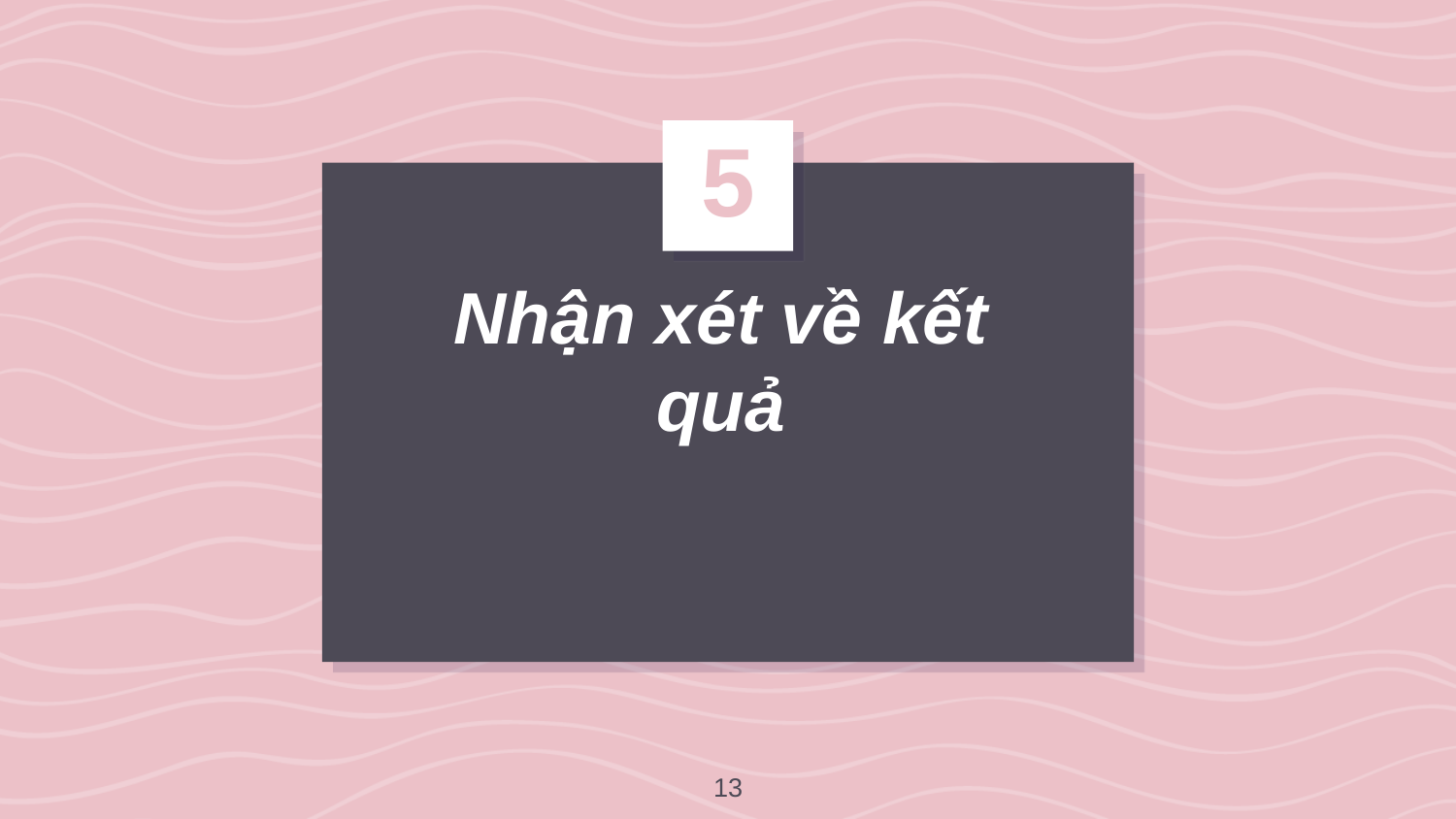

5
# Nhận xét về kết quả
13